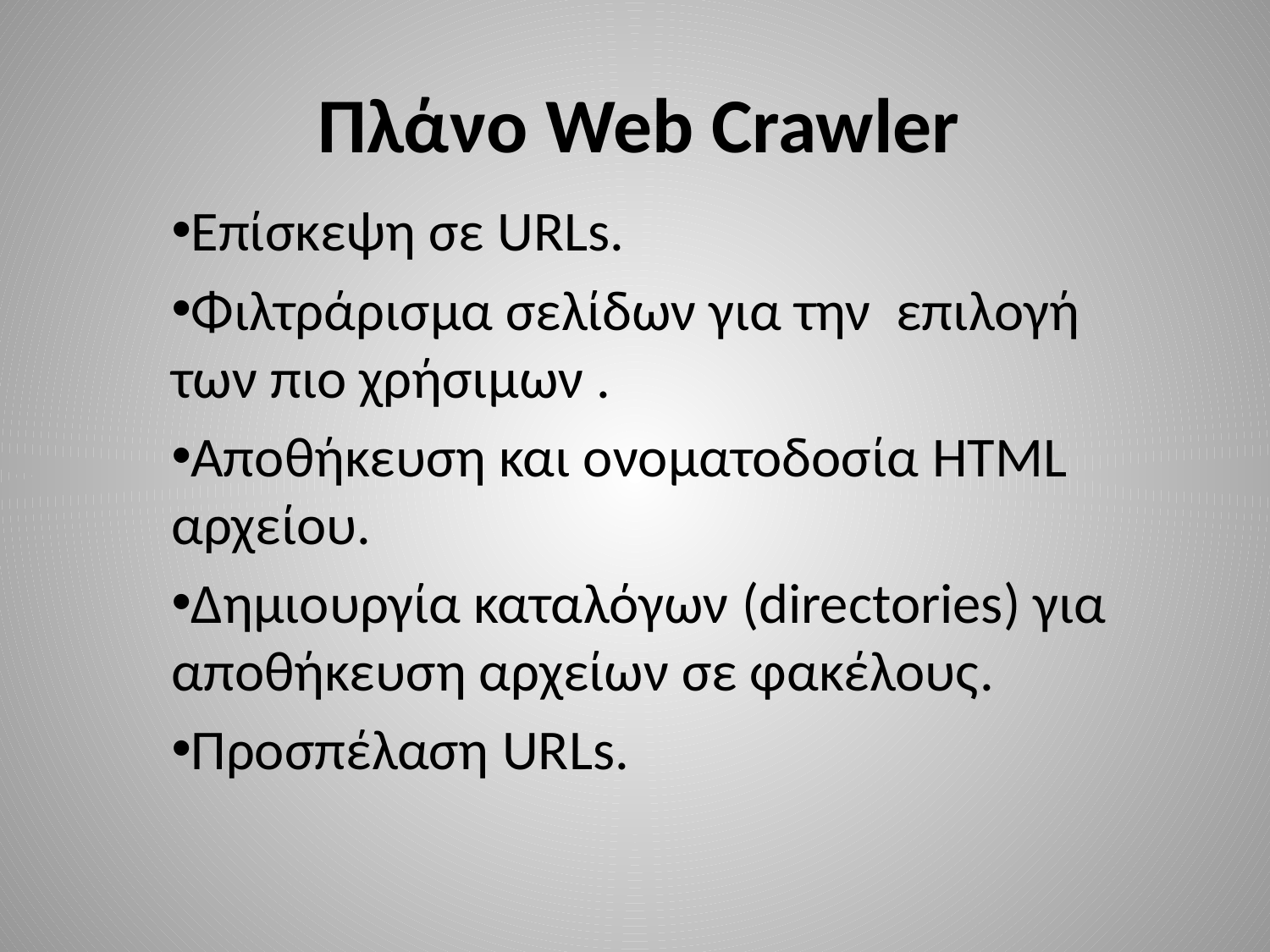

# Πλάνο Web Crawler
Επίσκεψη σε URLs.
Φιλτράρισμα σελίδων για την  επιλογή των πιο χρήσιμων .
Αποθήκευση και ονοματοδοσία HTML αρχείου.
Δημιουργία καταλόγων (directories) για αποθήκευση αρχείων σε φακέλους.
Προσπέλαση URLs.